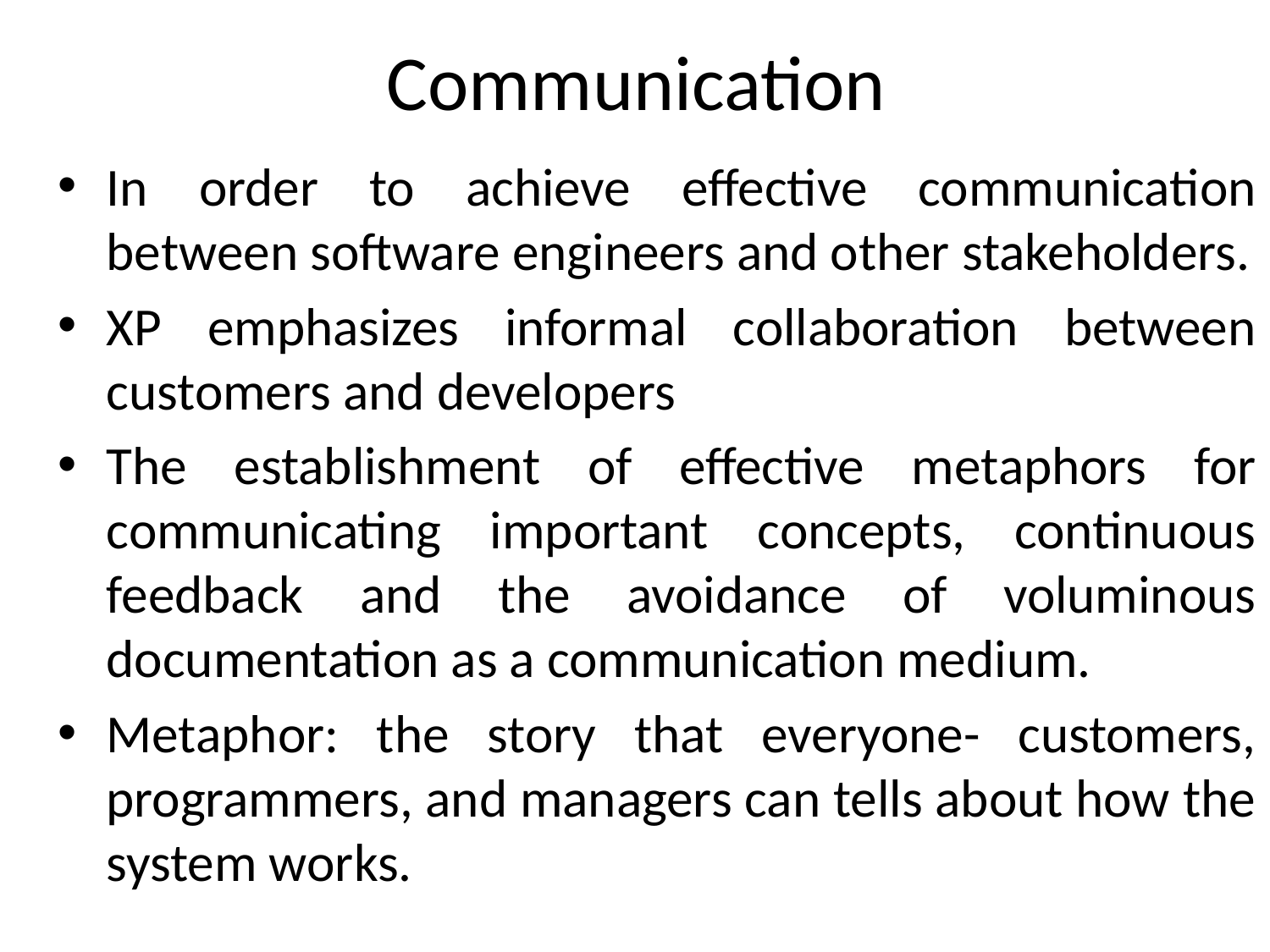

# Communication
In order to achieve effective communication between software engineers and other stakeholders.
XP emphasizes informal collaboration between customers and developers
The establishment of effective metaphors for communicating important concepts, continuous feedback and the avoidance of voluminous documentation as a communication medium.
Metaphor: the story that everyone- customers, programmers, and managers can tells about how the system works.